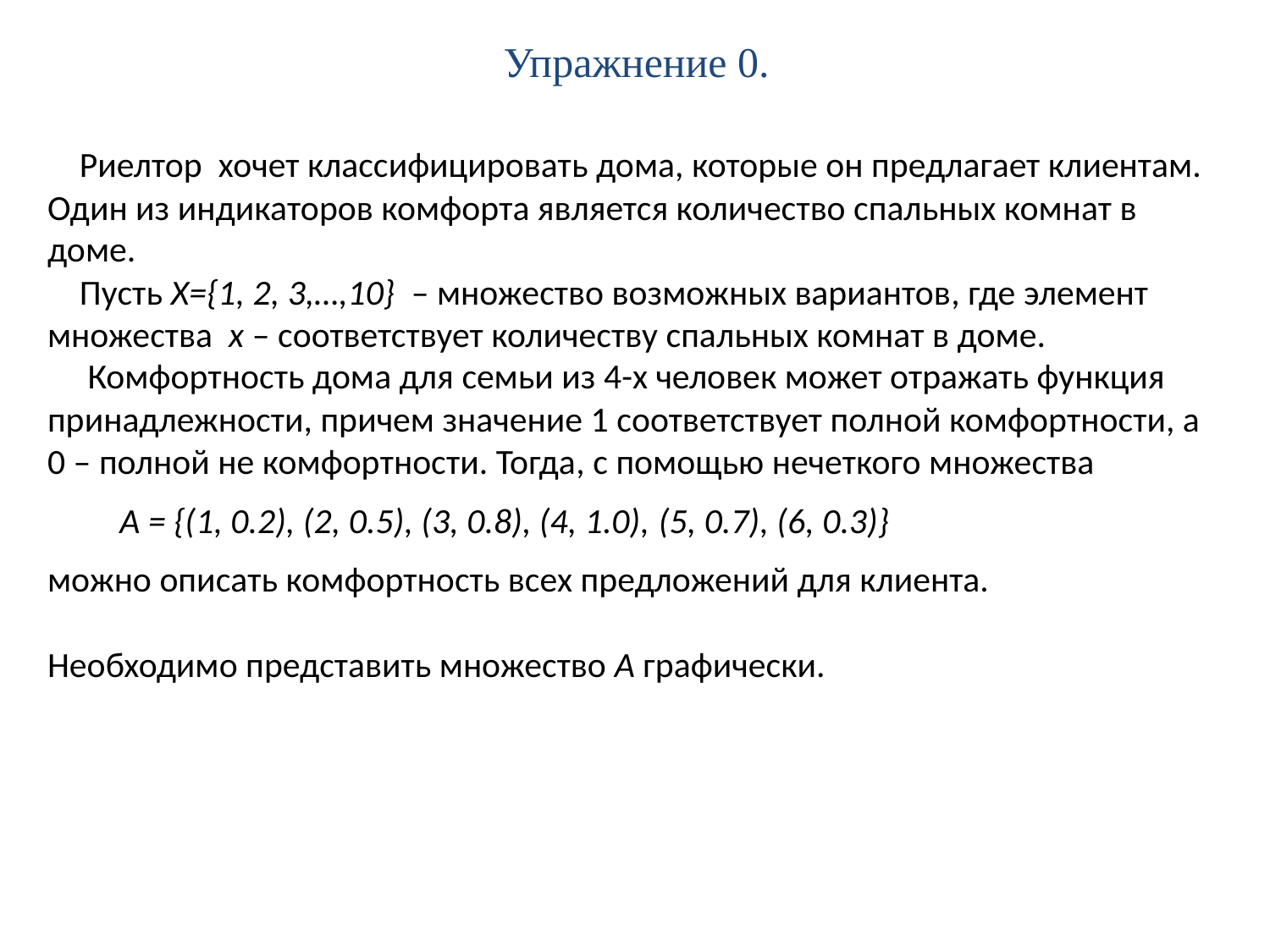

# Упражнение 0.
    Риелтор  хочет классифицировать дома, которые он предлагает клиентам. Один из индикаторов комфорта является количество спальных комнат в доме.
    Пусть X={1, 2, 3,…,10}  – множество возможных вариантов, где элемент множества  x – соответствует количеству спальных комнат в доме.
     Комфортность дома для семьи из 4-х человек может отражать функция принадлежности, причем значение 1 соответствует полной комфортности, а 0 – полной не комфортности. Тогда, c помощью нечеткого множества

         A = {(1, 0.2), (2, 0.5), (3, 0.8), (4, 1.0), (5, 0.7), (6, 0.3)}

можно описать комфортность всех предложений для клиента.

Необходимо представить множество А графически.